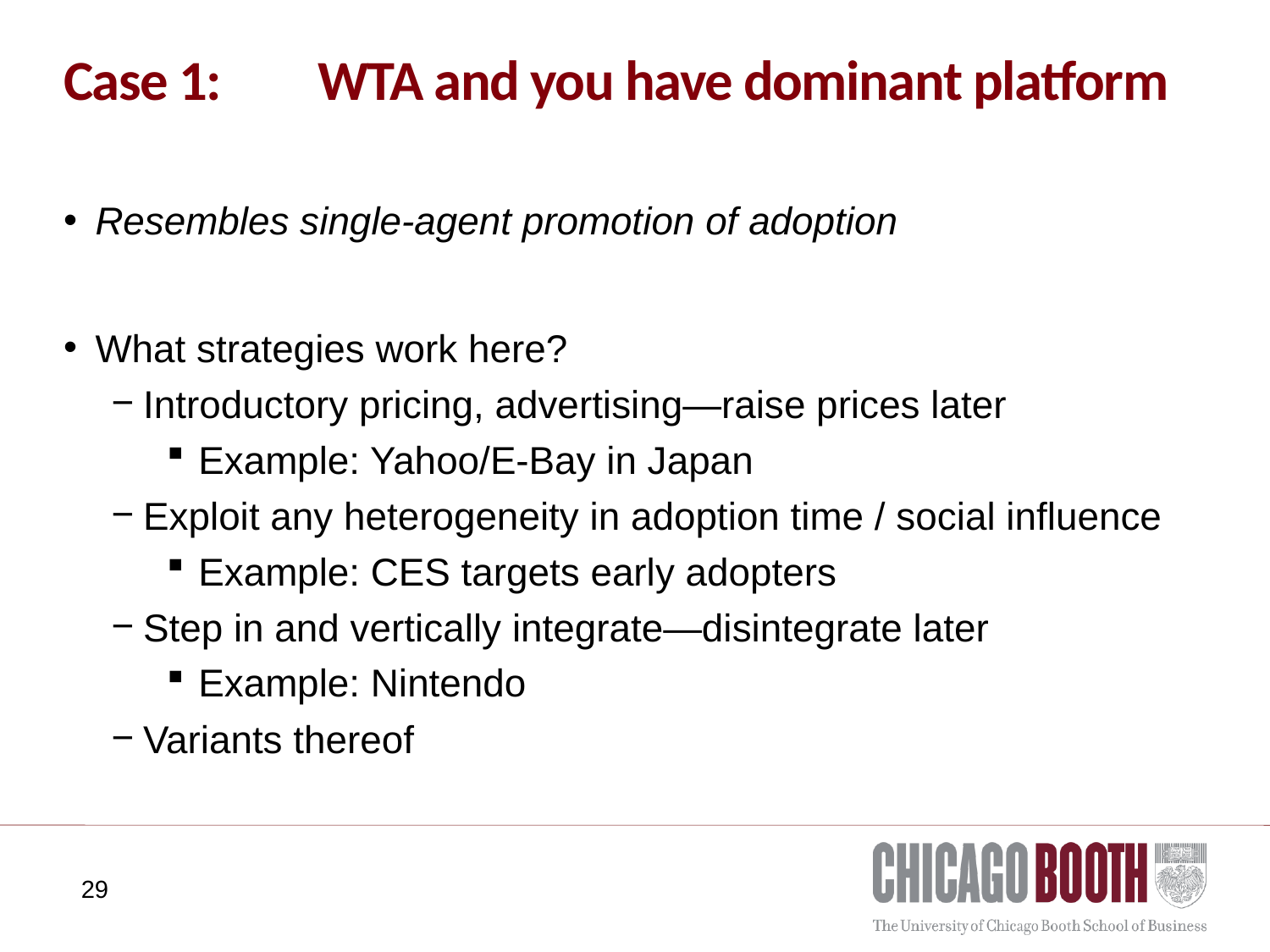

# Case 1:	WTA and you have dominant platform

Resembles single-agent promotion of adoption

What strategies work here?
Introductory pricing, advertising—raise prices later
Example: Yahoo/E-Bay in Japan
Exploit any heterogeneity in adoption time / social influence
Example: CES targets early adopters
Step in and vertically integrate—disintegrate later
Example: Nintendo
Variants thereof